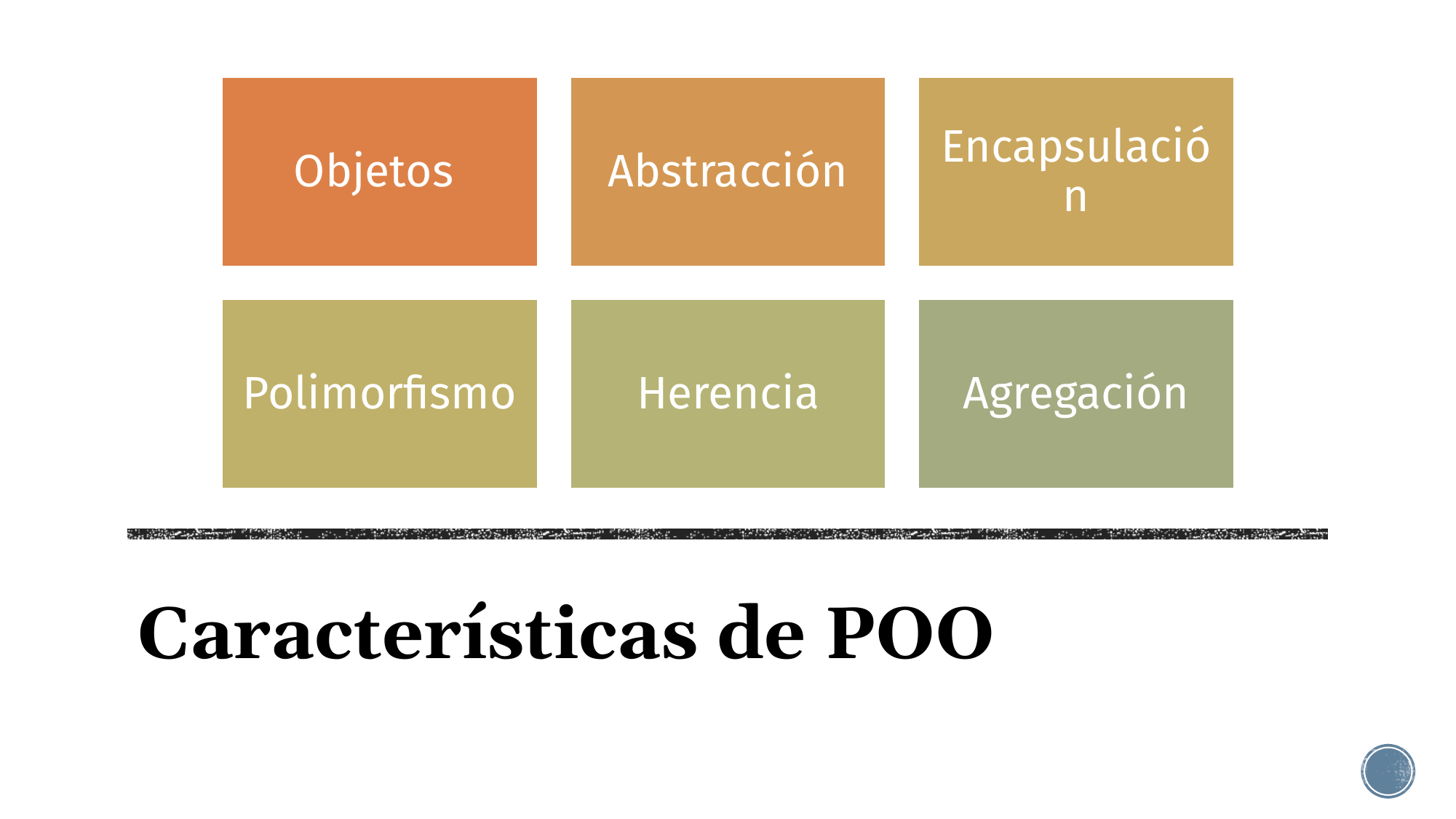

Objetos
Abstracción
Encapsulación
Polimorfismo
Herencia
Agregación

# Características de POO